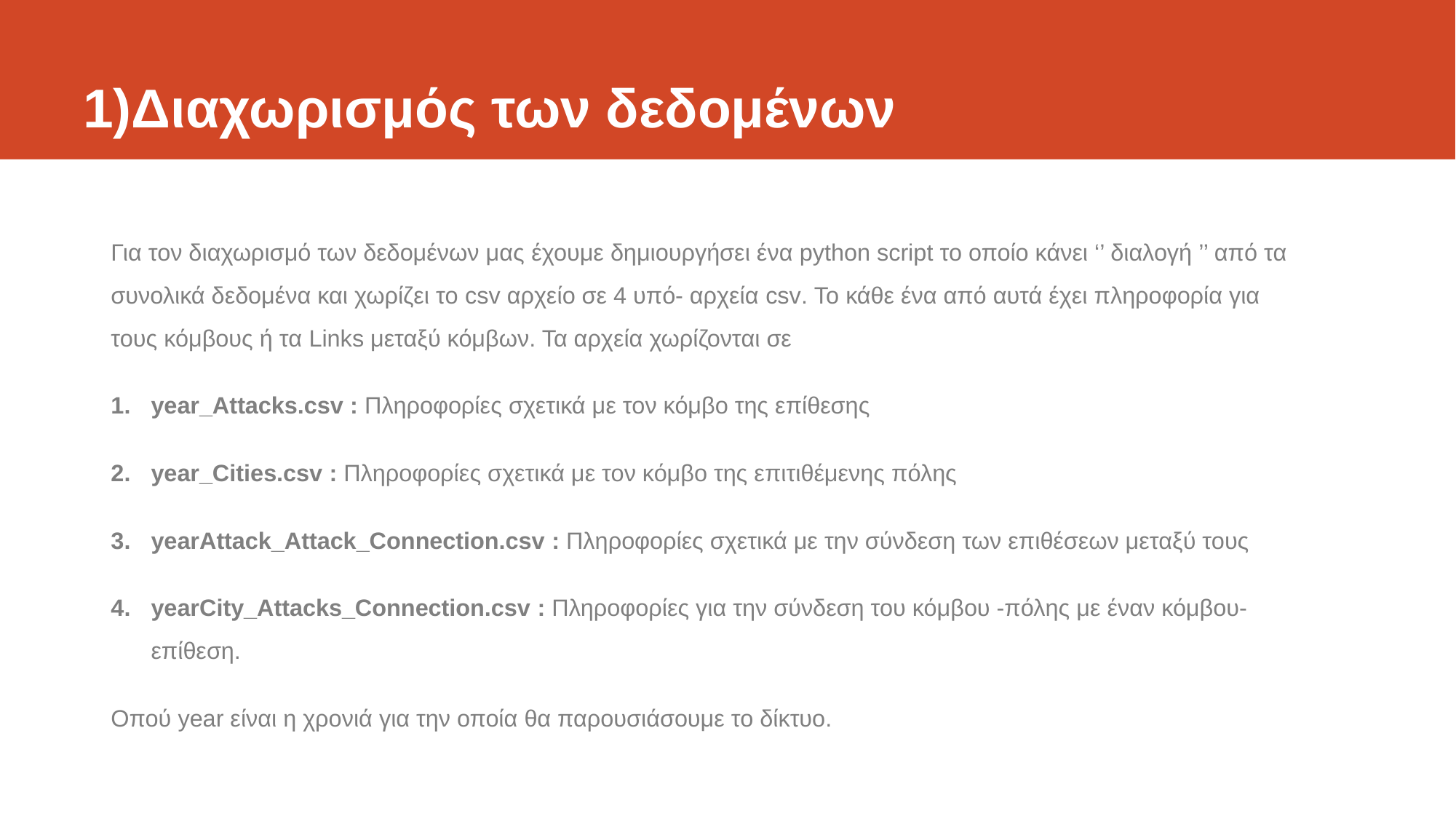

# 1)Διαχωρισμός των δεδομένων
Για τον διαχωρισμό των δεδομένων μας έχουμε δημιουργήσει ένα python script το οποίο κάνει ‘’ διαλογή ’’ από τα συνολικά δεδομένα και χωρίζει το csv αρχείο σε 4 υπό- αρχεία csv. Το κάθε ένα από αυτά έχει πληροφορία για τους κόμβους ή τα Links μεταξύ κόμβων. Τα αρχεία χωρίζονται σε
year_Attacks.csv : Πληροφορίες σχετικά με τον κόμβο της επίθεσης
year_Cities.csv : Πληροφορίες σχετικά με τον κόμβο της επιτιθέμενης πόλης
yearAttack_Attack_Connection.csv : Πληροφορίες σχετικά με την σύνδεση των επιθέσεων μεταξύ τους
yearCity_Attacks_Connection.csv : Πληροφορίες για την σύνδεση του κόμβου -πόλης με έναν κόμβου- επίθεση.
Οπού year είναι η χρονιά για την οποία θα παρουσιάσουμε το δίκτυο.